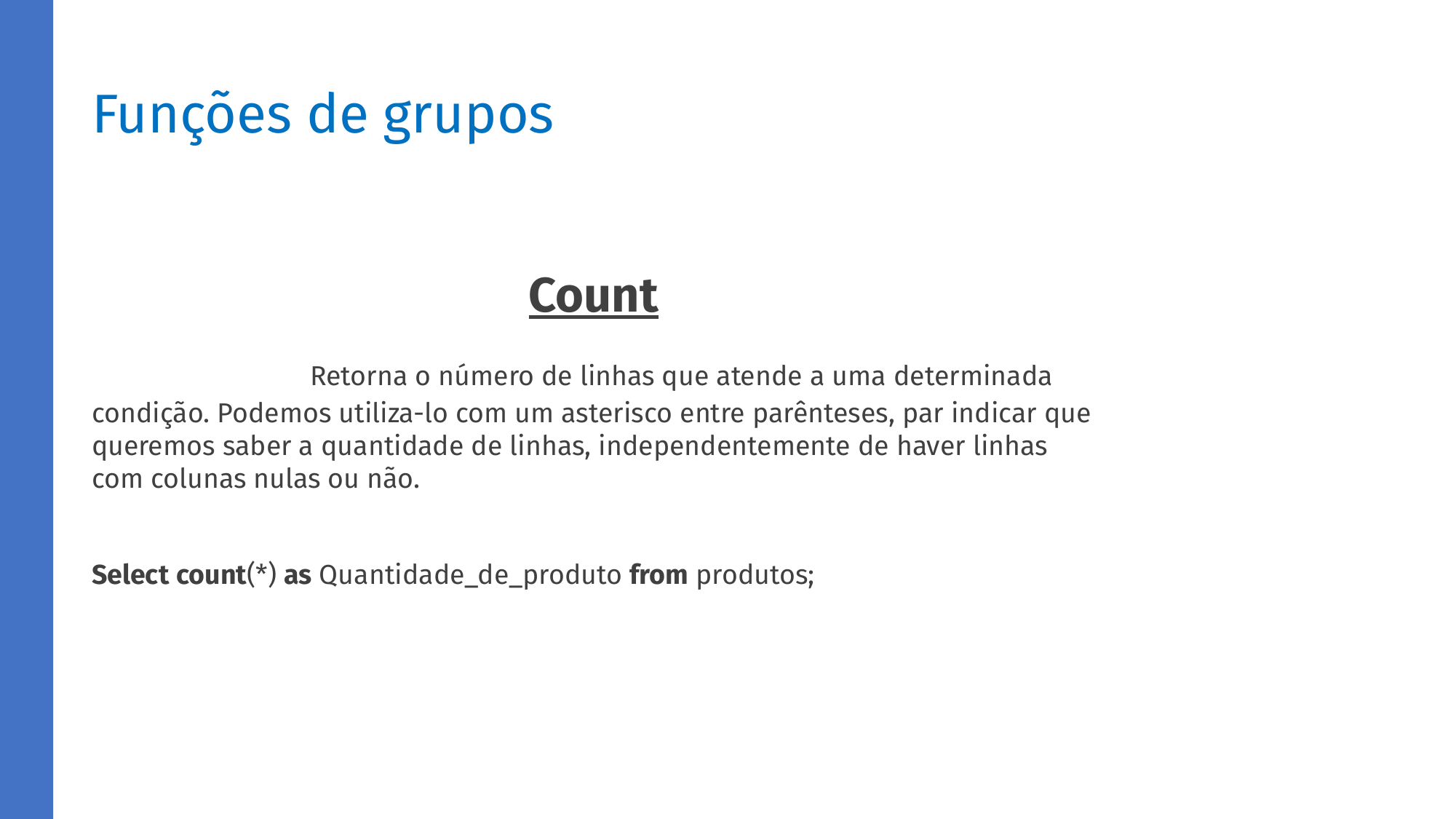

# Funções de grupos
Count
		Retorna o número de linhas que atende a uma determinada condição. Podemos utiliza-lo com um asterisco entre parênteses, par indicar que queremos saber a quantidade de linhas, independentemente de haver linhas com colunas nulas ou não.

Select count(*) as Quantidade_de_produto from produtos;